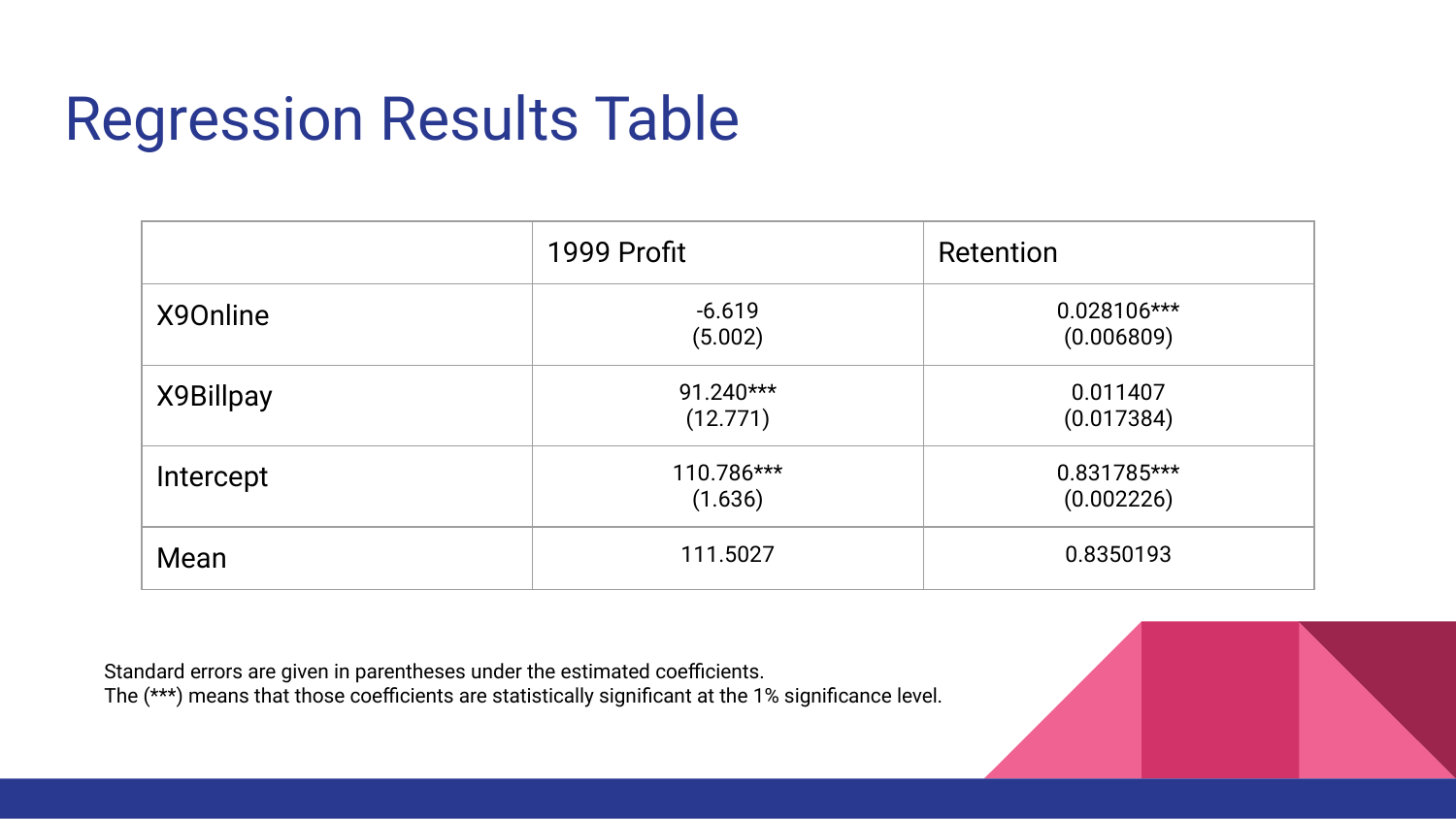

# Regression Results Table
|  | 1999 Profit | Retention |
| --- | --- | --- |
| X9Online | -6.619 (5.002) | 0.028106\*\*\* (0.006809) |
| X9Billpay | 91.240\*\*\* (12.771) | 0.011407 (0.017384) |
| Intercept | 110.786\*\*\* (1.636) | 0.831785\*\*\* (0.002226) |
| Mean | 111.5027 | 0.8350193 |
Standard errors are given in parentheses under the estimated coefficients.
The (***) means that those coefficients are statistically significant at the 1% significance level.